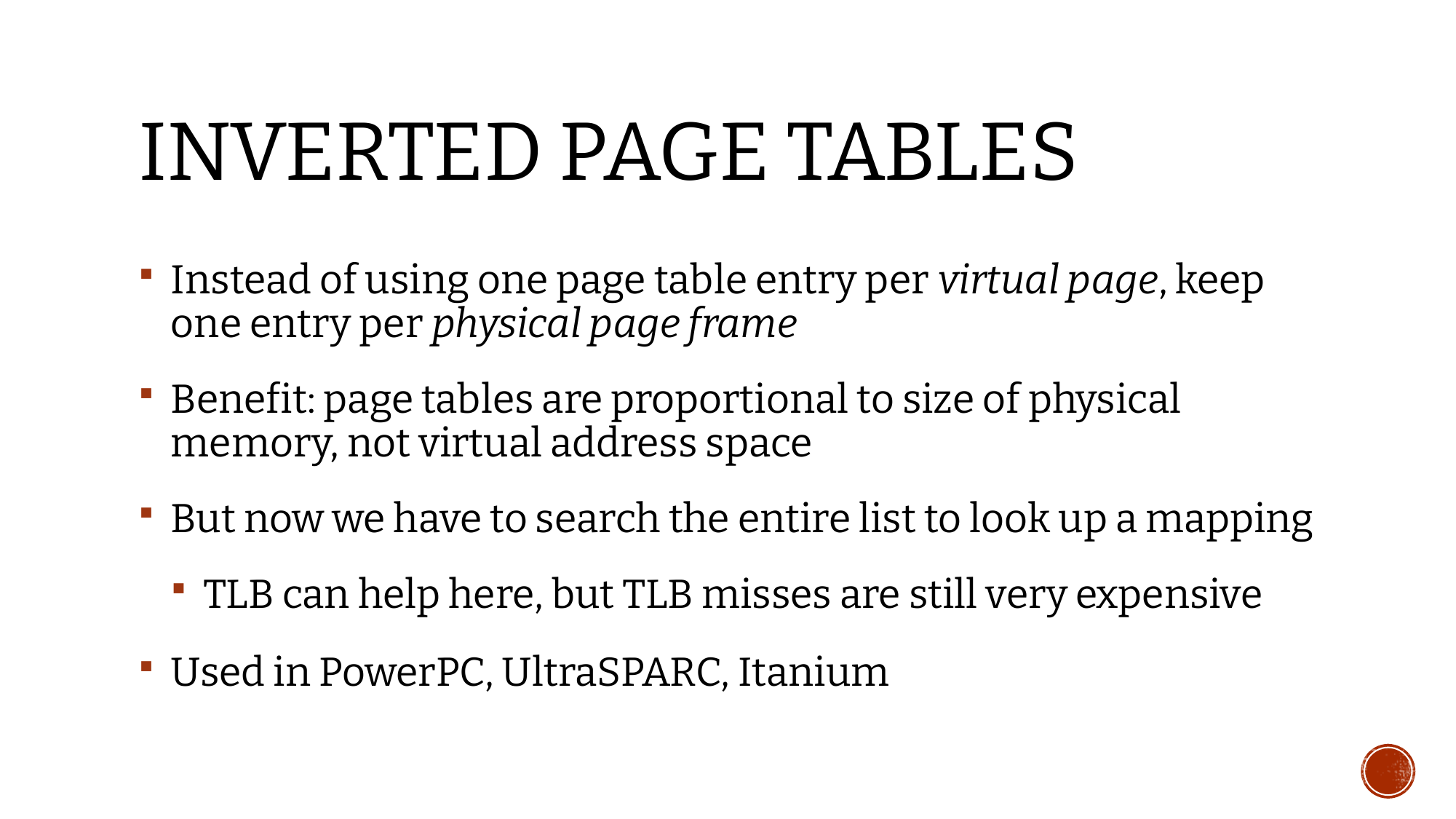

# Inverted Page Tables
Instead of using one page table entry per virtual page, keep one entry per physical page frame
Benefit: page tables are proportional to size of physical memory, not virtual address space
But now we have to search the entire list to look up a mapping
TLB can help here, but TLB misses are still very expensive
Used in PowerPC, UltraSPARC, Itanium